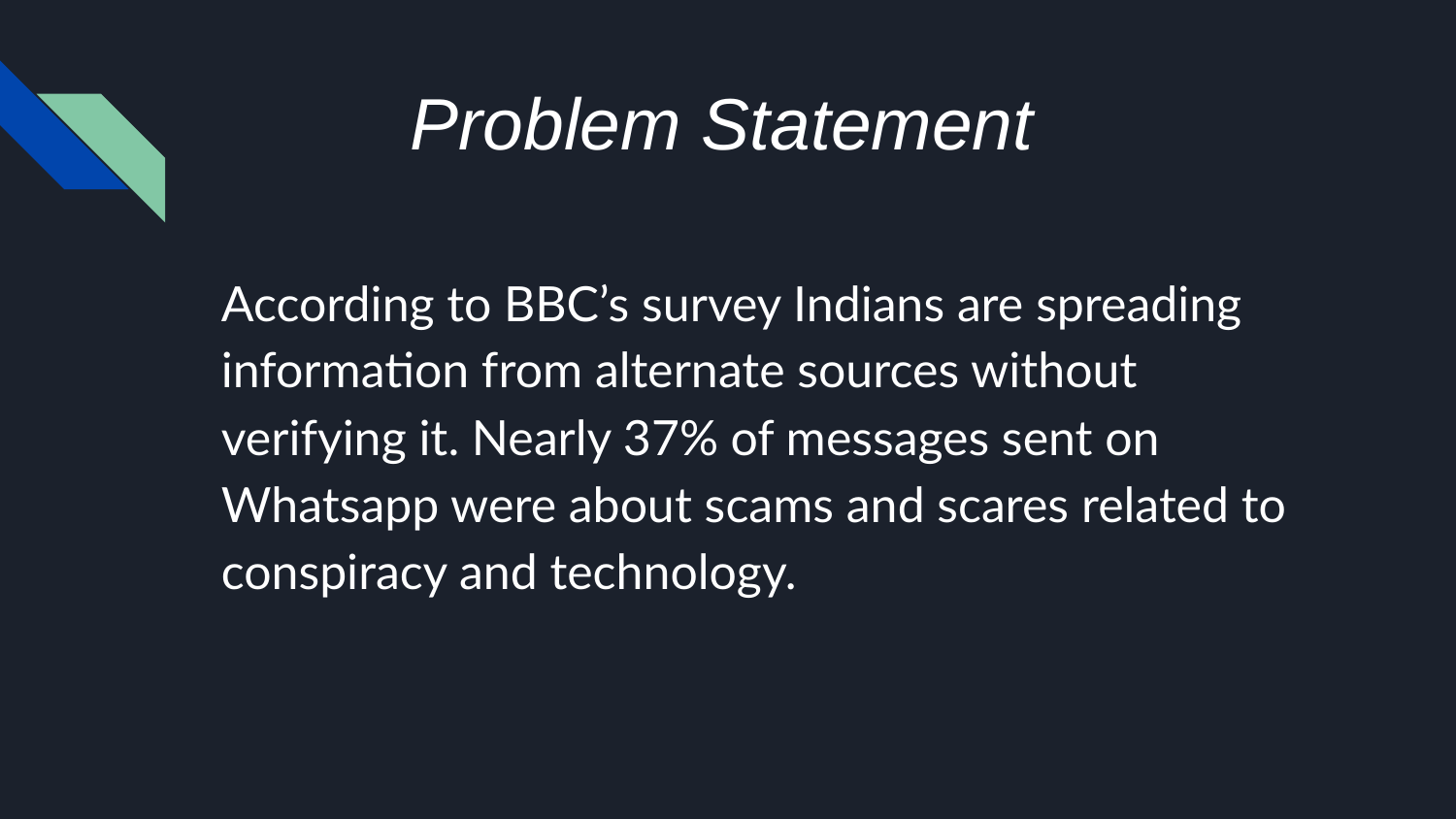

# Problem Statement
According to BBC’s survey Indians are spreading information from alternate sources without verifying it. Nearly 37% of messages sent on Whatsapp were about scams and scares related to conspiracy and technology.